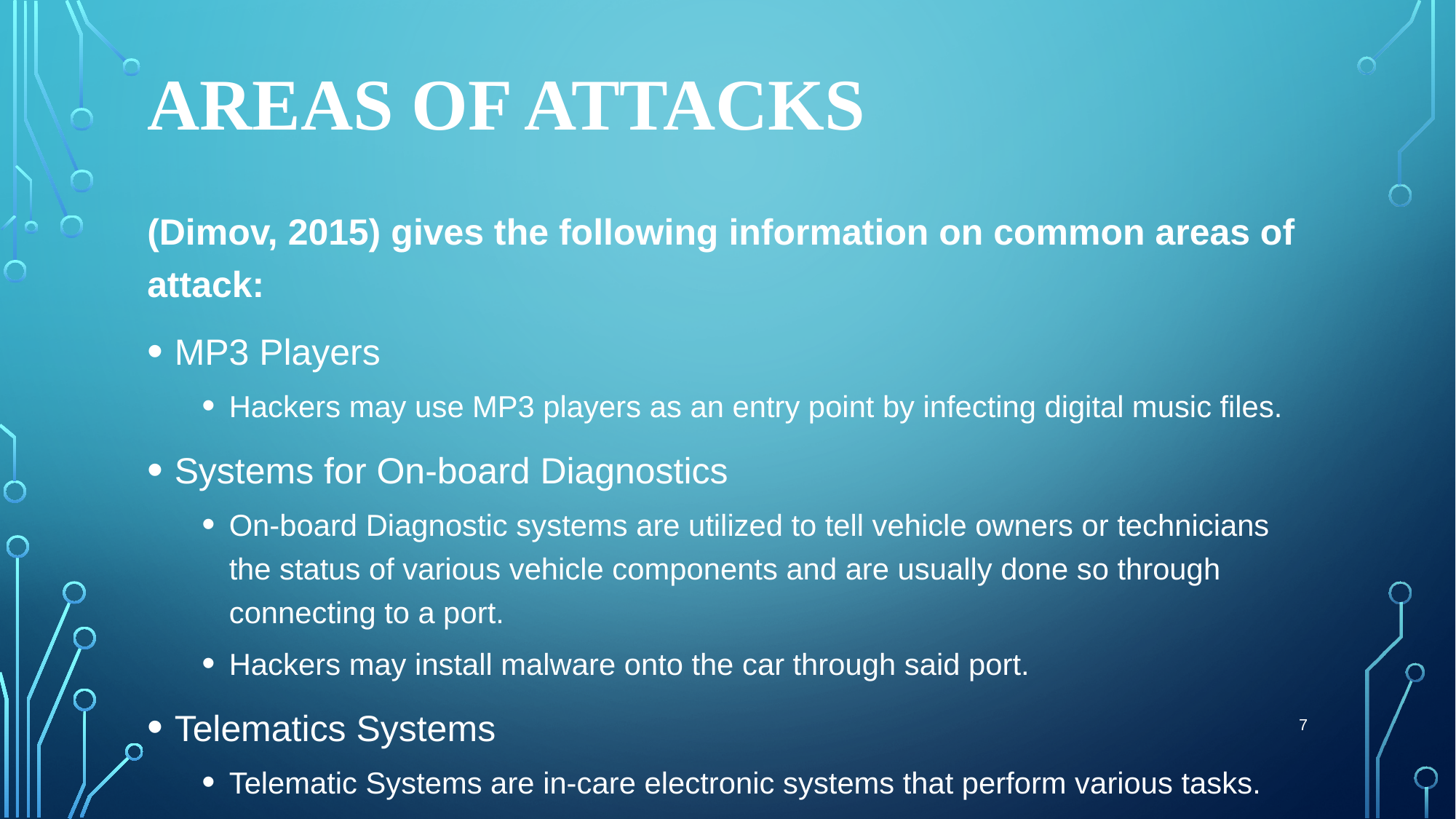

# Areas of Attacks
(Dimov, 2015) gives the following information on common areas of attack:
MP3 Players
Hackers may use MP3 players as an entry point by infecting digital music files.
Systems for On-board Diagnostics
On-board Diagnostic systems are utilized to tell vehicle owners or technicians the status of various vehicle components and are usually done so through connecting to a port.
Hackers may install malware onto the car through said port.
Telematics Systems
Telematic Systems are in-care electronic systems that perform various tasks.
Hackers may receive unauthorized access to the wireless networks the telematics are plugged into and use that to shut off the systems.
7